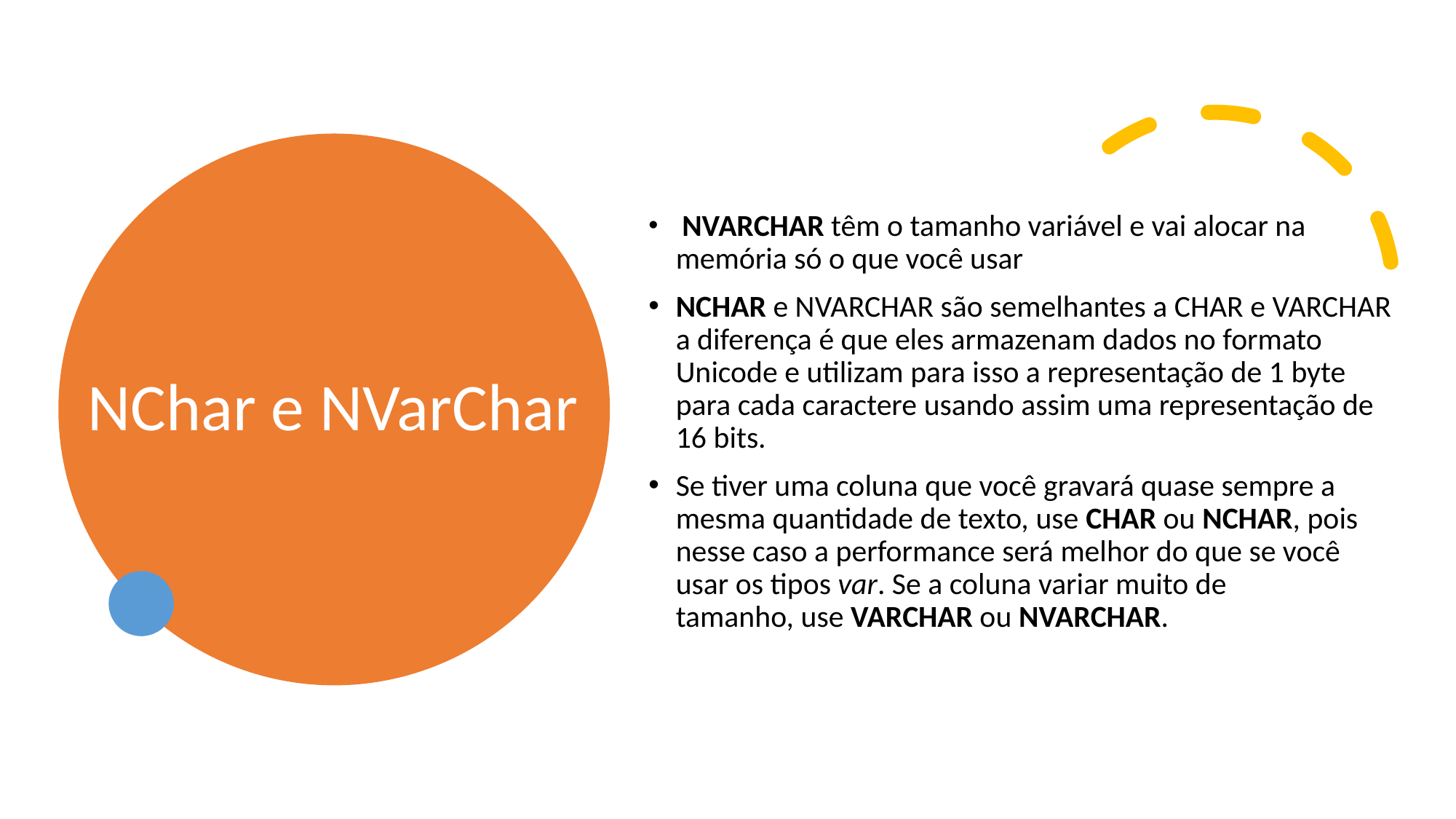

# NChar e NVarChar
 NVARCHAR têm o tamanho variável e vai alocar na memória só o que você usar
NCHAR e NVARCHAR são semelhantes a CHAR e VARCHAR a diferença é que eles armazenam dados no formato Unicode e utilizam para isso a representação de 1 byte para cada caractere usando assim uma representação de 16 bits.
Se tiver uma coluna que você gravará quase sempre a mesma quantidade de texto, use CHAR ou NCHAR, pois nesse caso a performance será melhor do que se você usar os tipos var. Se a coluna variar muito de tamanho, use VARCHAR ou NVARCHAR.